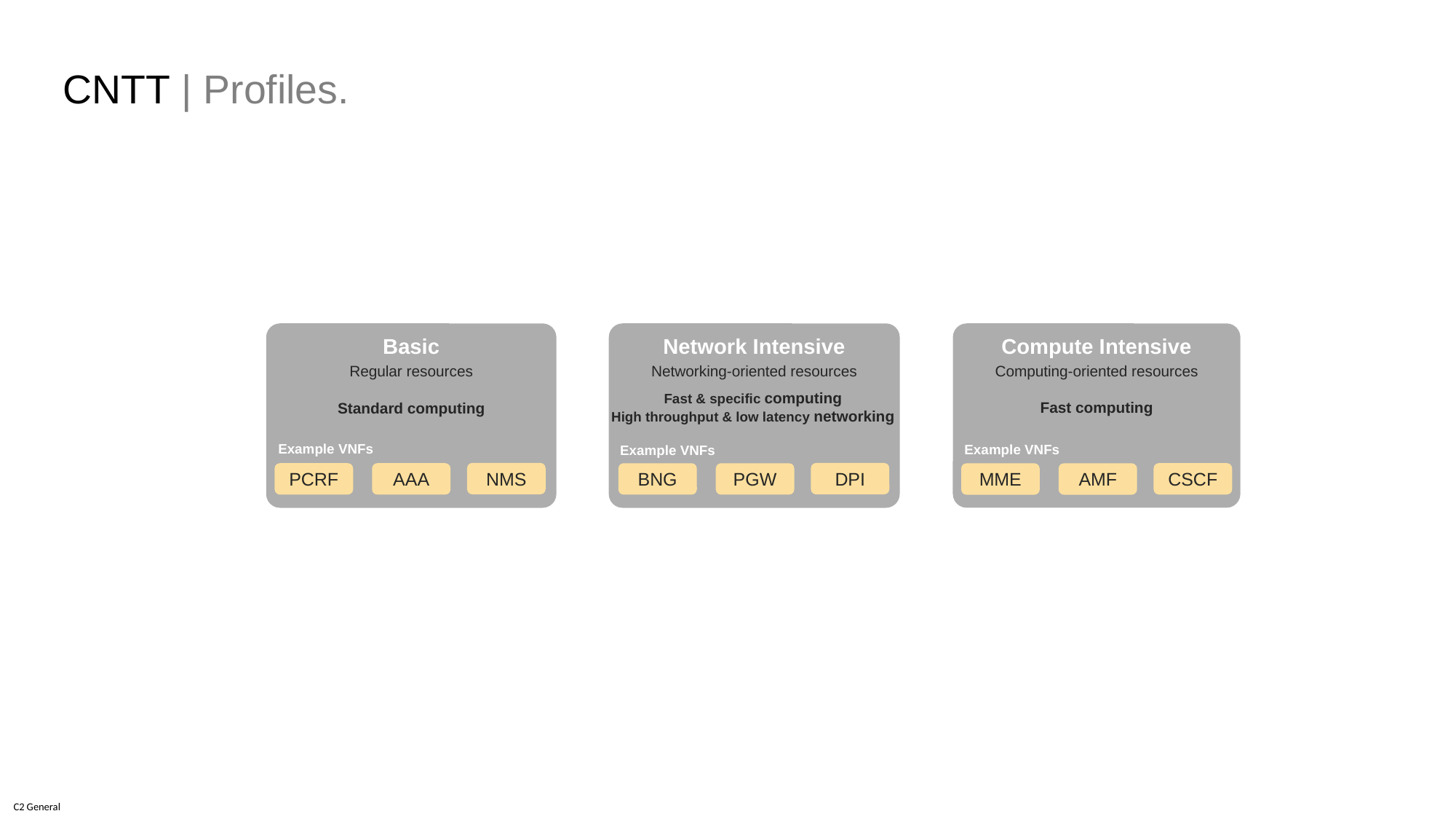

CNTT | Profiles.
Basic
Network Intensive
Compute Intensive
Regular resources
Computing-oriented resources
Networking-oriented resources
Fast & specific computing
High throughput & low latency networking
Fast computing
Standard computing
Example VNFs
Example VNFs
Example VNFs
NMS
DPI
CSCF
PCRF
AAA
BNG
PGW
MME
AMF